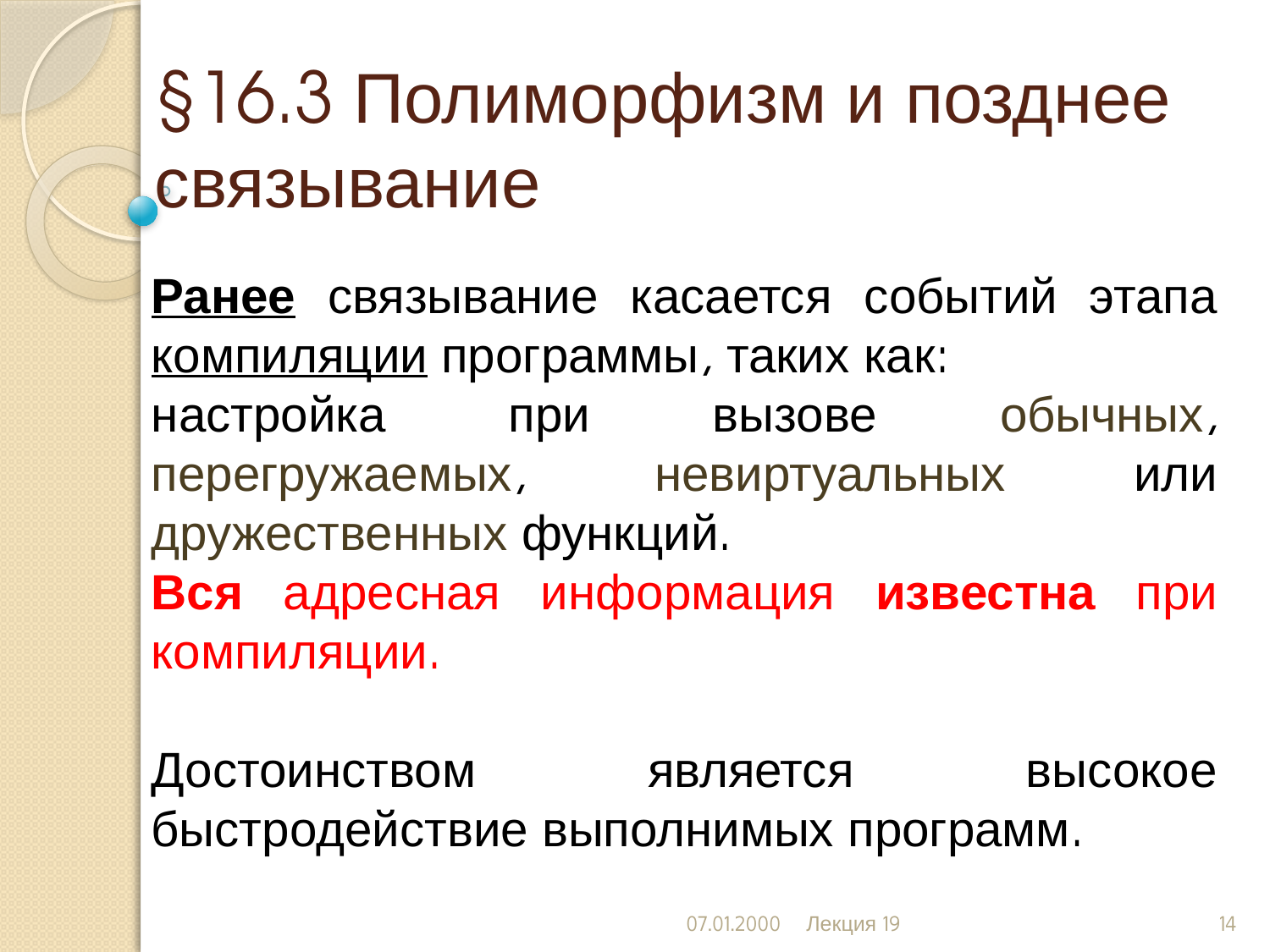

# §16.3 Полиморфизм и позднее связывание
Ранее связывание касается событий этапа компиляции программы, таких как:
настройка при вызове обычных, перегружаемых, невиртуальных или дружественных функций.
Вся адресная информация известна при компиляции.

Достоинством является высокое быстродействие выполнимых программ.
07.01.2000
Лекция 19
14